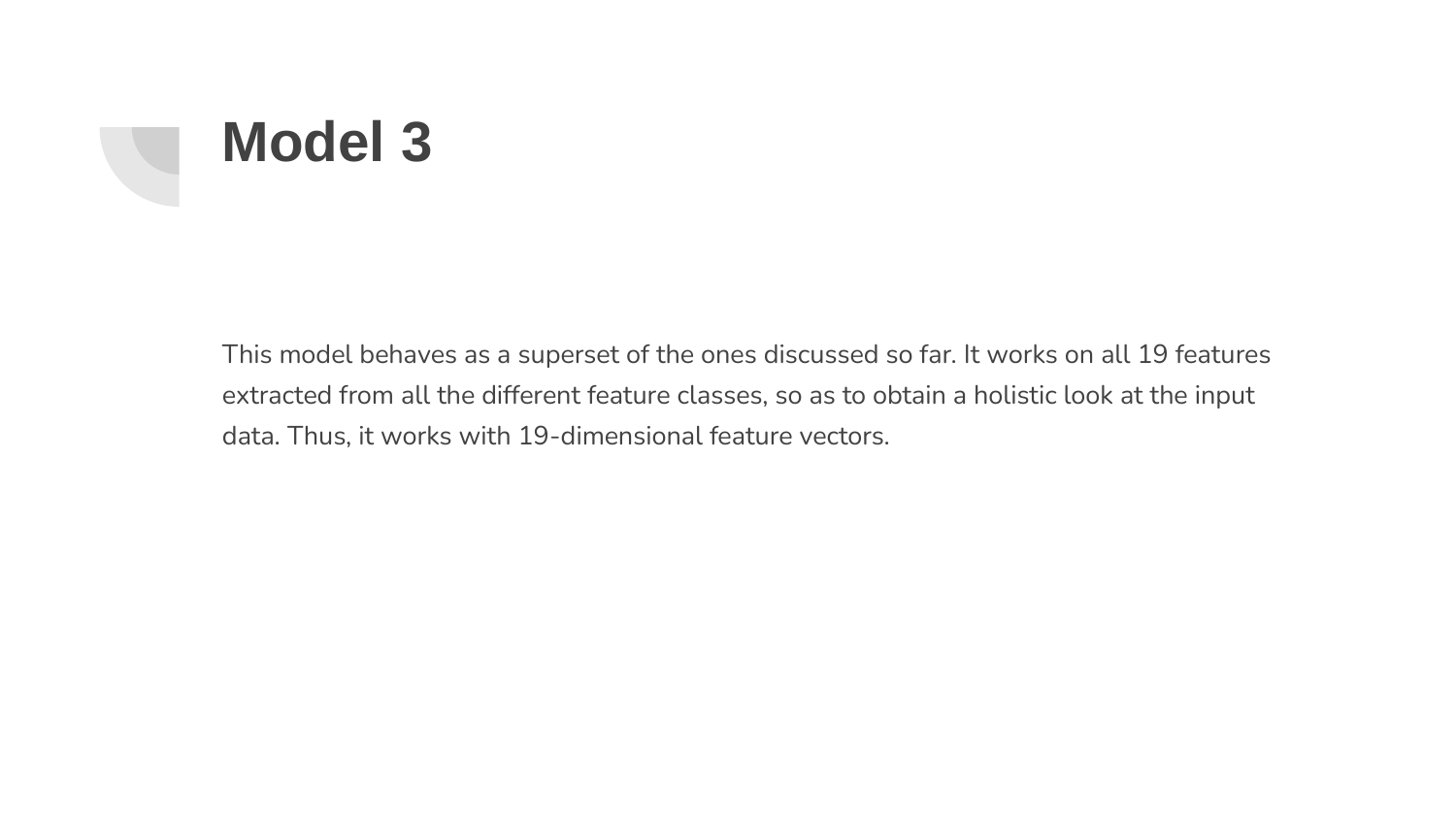

# Model 3
This model behaves as a superset of the ones discussed so far. It works on all 19 features extracted from all the different feature classes, so as to obtain a holistic look at the input data. Thus, it works with 19-dimensional feature vectors.